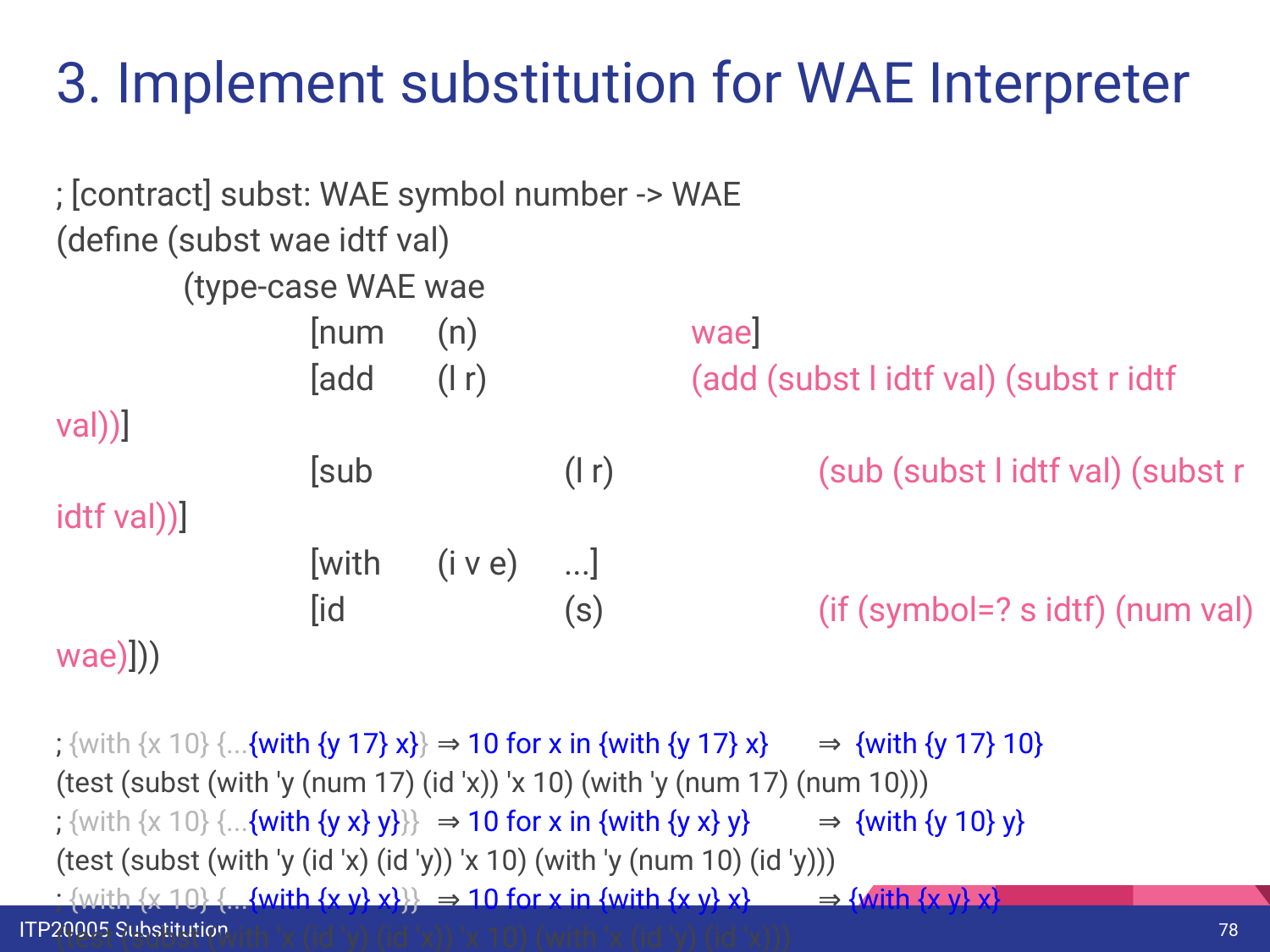

# 3. Implement substitution for WAE Interpreter
; [contract] subst: WAE symbol number -> WAE
(define (subst wae idtf val)
	(type-case WAE wae
		[num	(n)		wae]
		[add	(l r) 		(add (subst l idtf val) (subst r idtf val))]
		[sub		(l r)	 	(sub (subst l idtf val) (subst r idtf val))]
		[with	(i v e) 	...]
		[id		(s) 		(if (symbol=? s idtf) (num val) wae)]))
; {with {x 10} {...{with {y 17} x}} 	⇒ 10 for x in {with {y 17} x} 	⇒  {with {y 17} 10}
(test (subst (with 'y (num 17) (id 'x)) 'x 10) (with 'y (num 17) (num 10)))
; {with {x 10} {...{with {y x} y}}}	⇒ 10 for x in {with {y x} y} 	⇒  {with {y 10} y}
(test (subst (with 'y (id 'x) (id 'y)) 'x 10) (with 'y (num 10) (id 'y)))
; {with {x 10} {...{with {x y} x}}}	⇒ 10 for x in {with {x y} x} 	⇒ {with {x y} x}
(test (subst (with 'x (id 'y) (id 'x)) 'x 10) (with 'x (id 'y) (id 'x)))
78